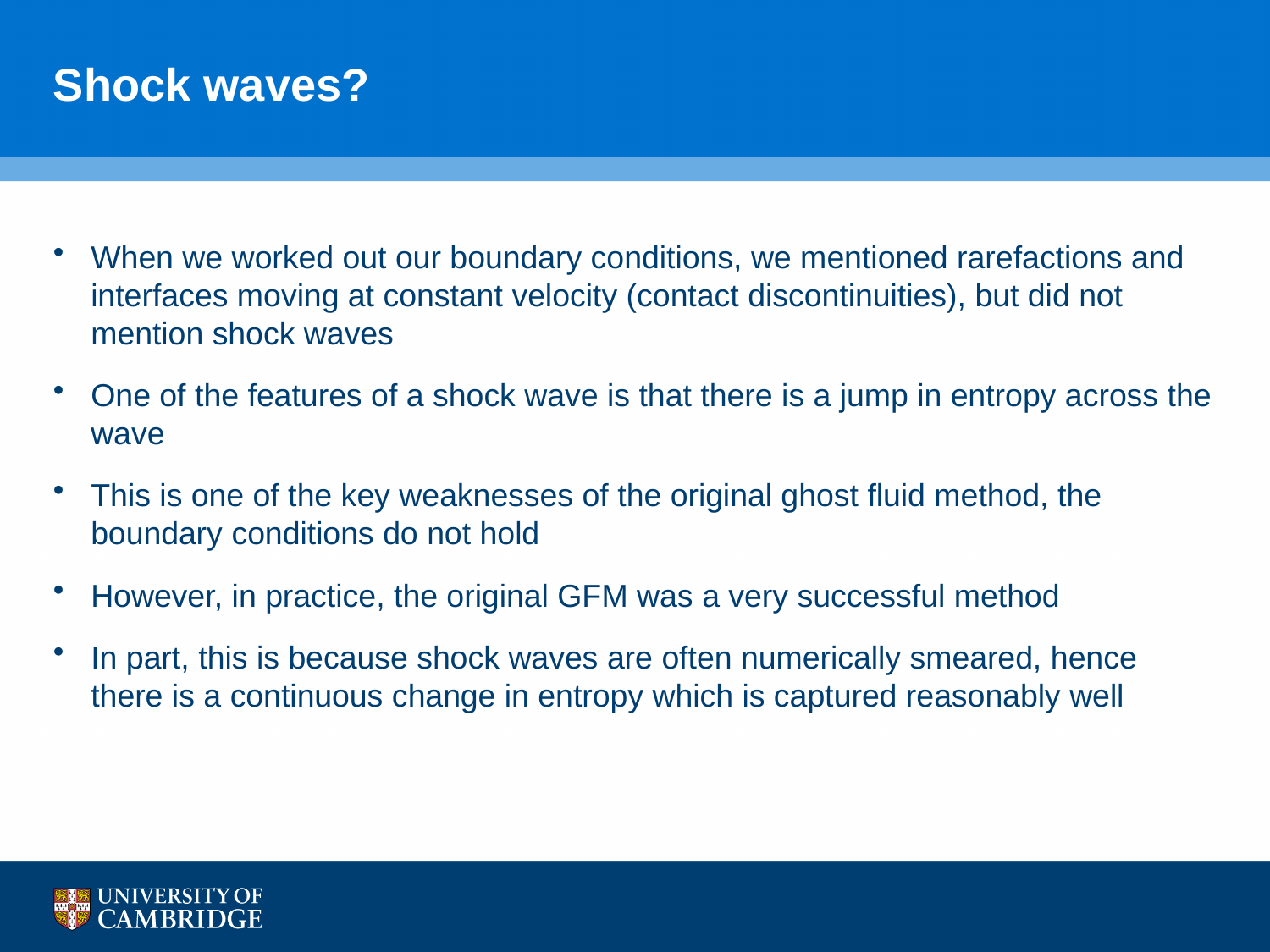

# Shock waves?
When we worked out our boundary conditions, we mentioned rarefactions and interfaces moving at constant velocity (contact discontinuities), but did not mention shock waves
One of the features of a shock wave is that there is a jump in entropy across the wave
This is one of the key weaknesses of the original ghost fluid method, the boundary conditions do not hold
However, in practice, the original GFM was a very successful method
In part, this is because shock waves are often numerically smeared, hence there is a continuous change in entropy which is captured reasonably well